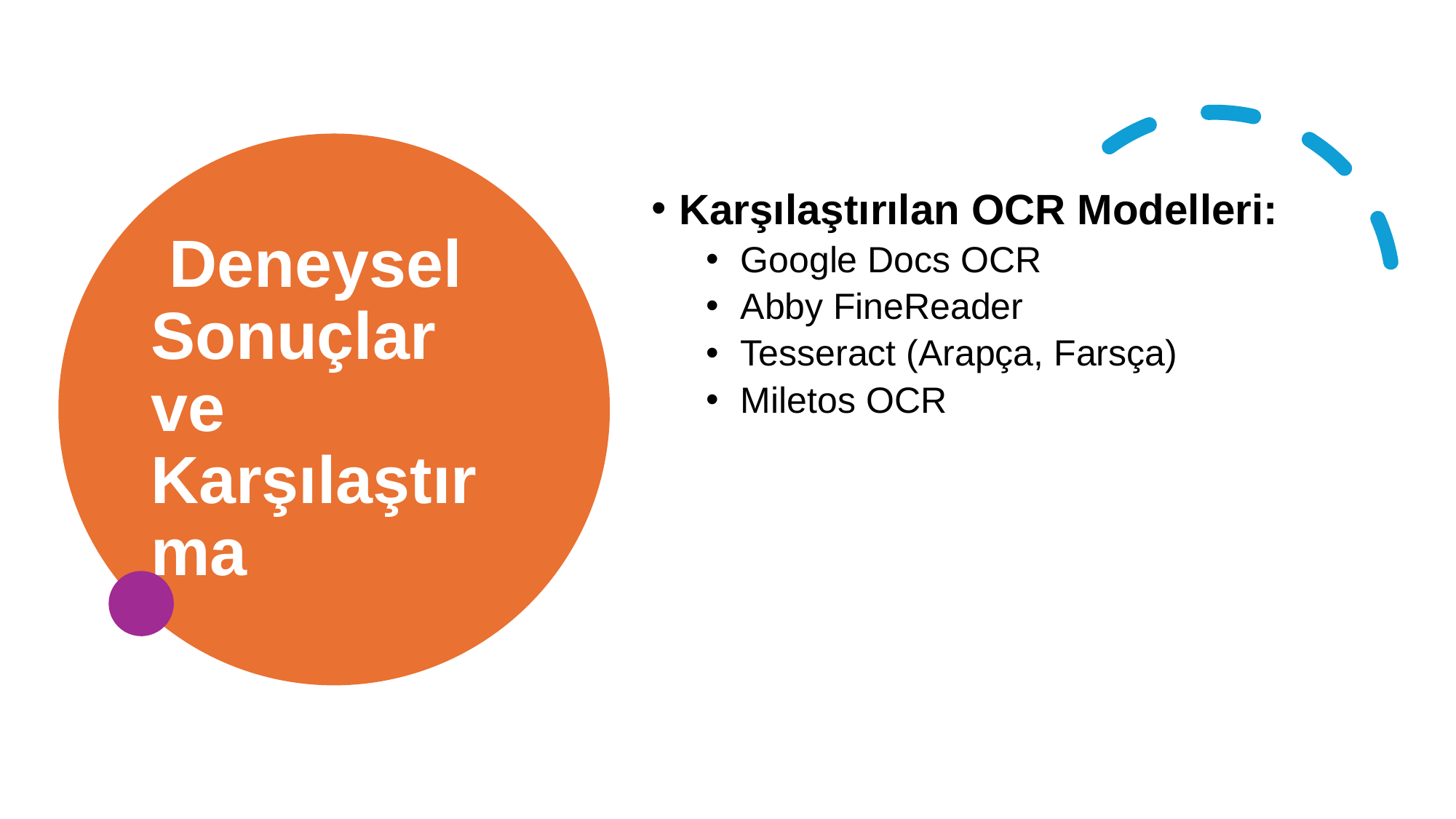

# Deneysel Sonuçlar ve Karşılaştırma
Karşılaştırılan OCR Modelleri:
Google Docs OCR
Abby FineReader
Tesseract (Arapça, Farsça)
Miletos OCR